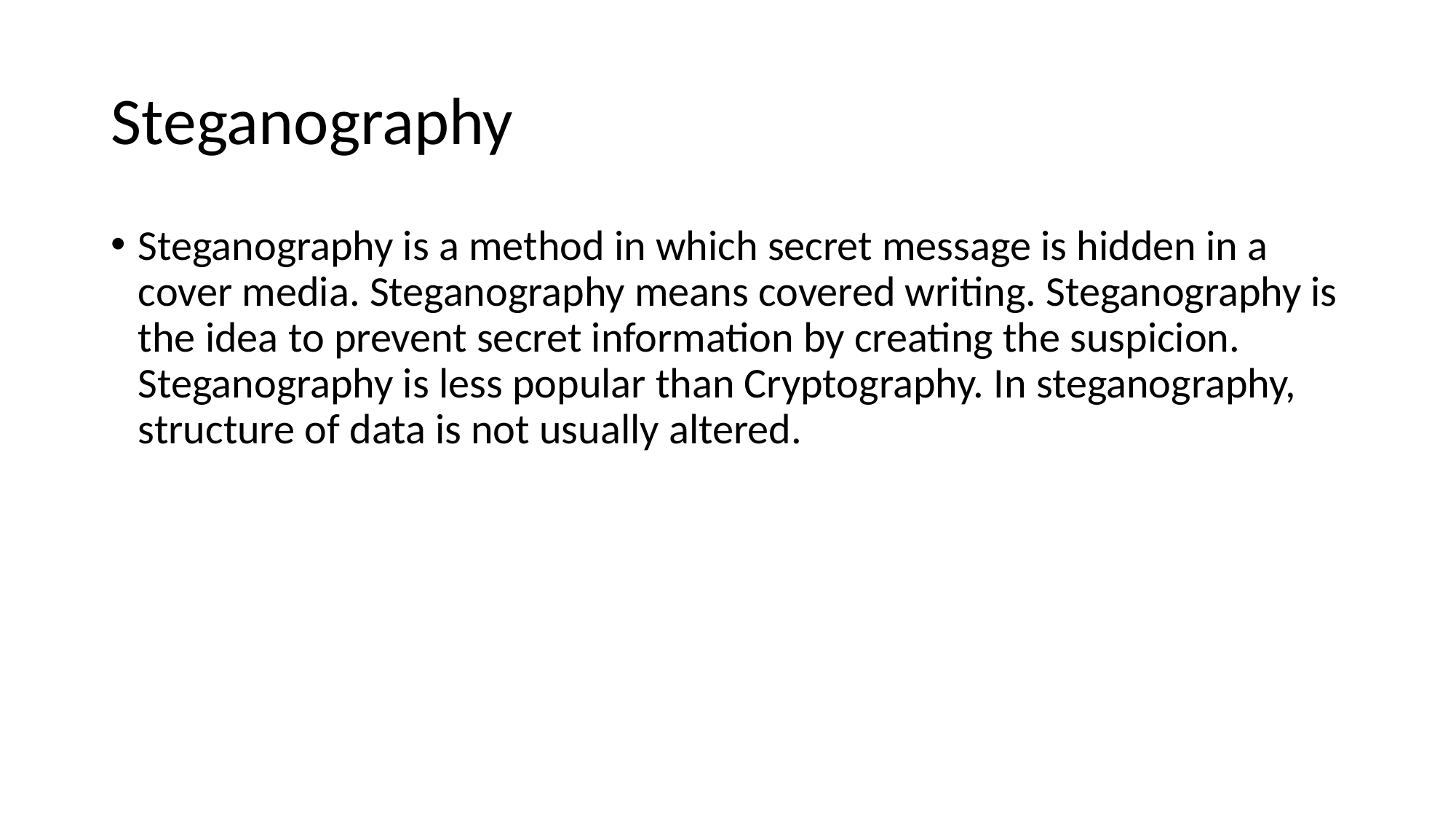

# Steganography
Steganography is a method in which secret message is hidden in a cover media. Steganography means covered writing. Steganography is the idea to prevent secret information by creating the suspicion. Steganography is less popular than Cryptography. In steganography, structure of data is not usually altered.